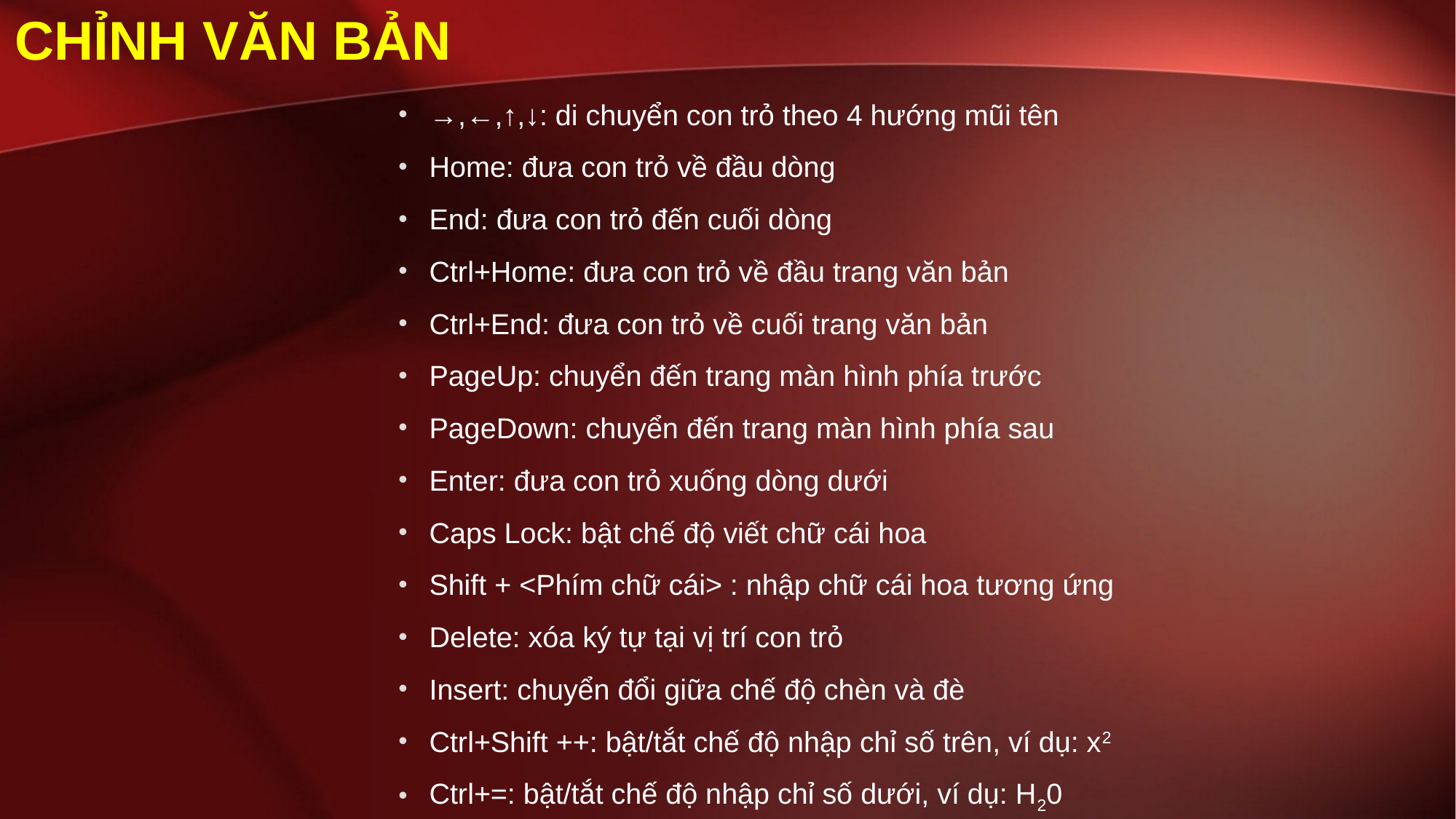

# Chỉnh văn bản
→,←,↑,↓: di chuyển con trỏ theo 4 hướng mũi tên
Home: đưa con trỏ về đầu dòng
End: đưa con trỏ đến cuối dòng
Ctrl+Home: đưa con trỏ về đầu trang văn bản
Ctrl+End: đưa con trỏ về cuối trang văn bản
PageUp: chuyển đến trang màn hình phía trước
PageDown: chuyển đến trang màn hình phía sau
Enter: đưa con trỏ xuống dòng dưới
Caps Lock: bật chế độ viết chữ cái hoa
Shift + <Phím chữ cái> : nhập chữ cái hoa tương ứng
Delete: xóa ký tự tại vị trí con trỏ
Insert: chuyển đổi giữa chế độ chèn và đè
Ctrl+Shift ++: bật/tắt chế độ nhập chỉ số trên, ví dụ: x2
Ctrl+=: bật/tắt chế độ nhập chỉ số dưới, ví dụ: H20